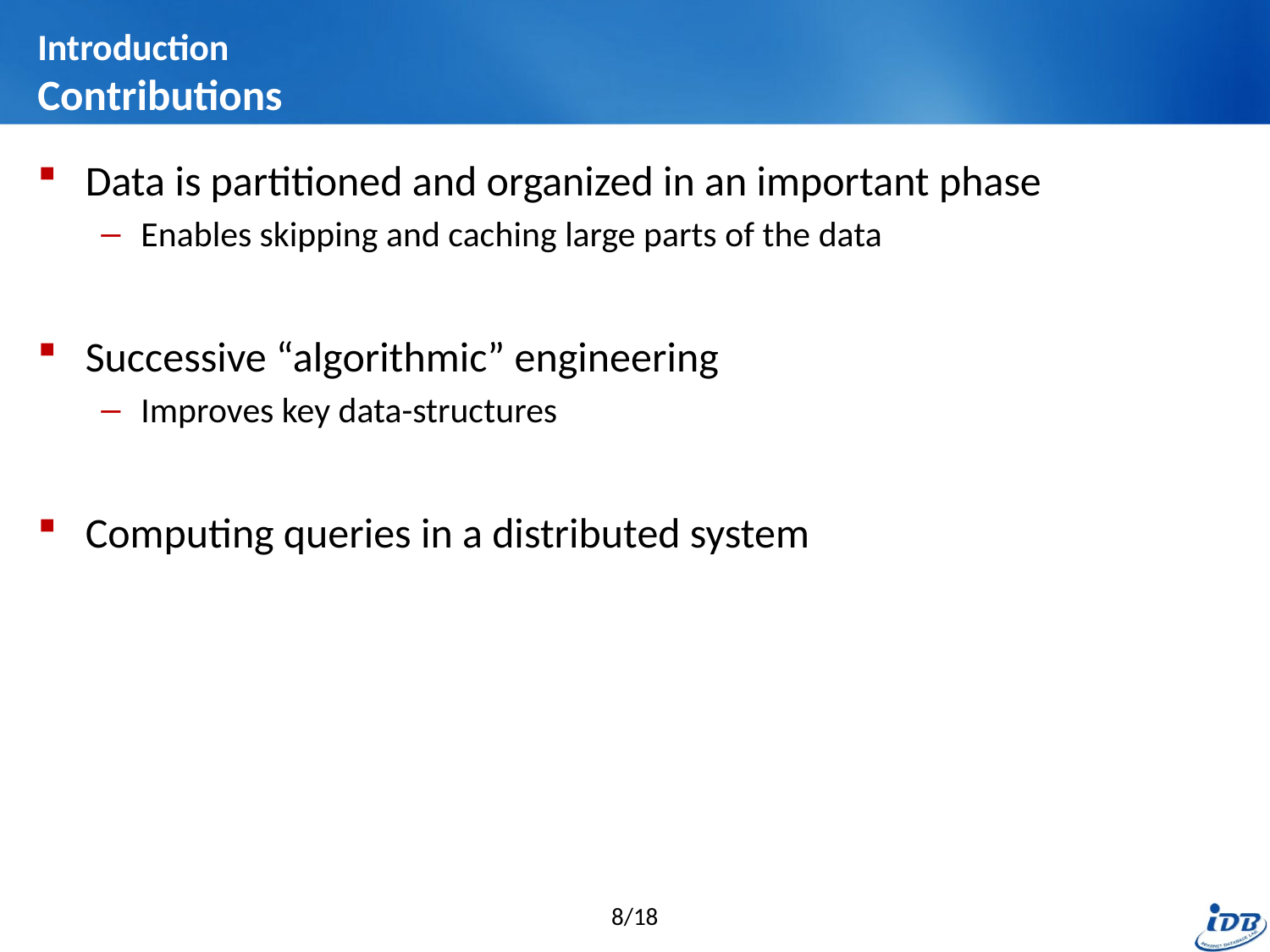

# Introduction Contributions
Data is partitioned and organized in an important phase
Enables skipping and caching large parts of the data

Successive “algorithmic” engineering
Improves key data-structures

Computing queries in a distributed system